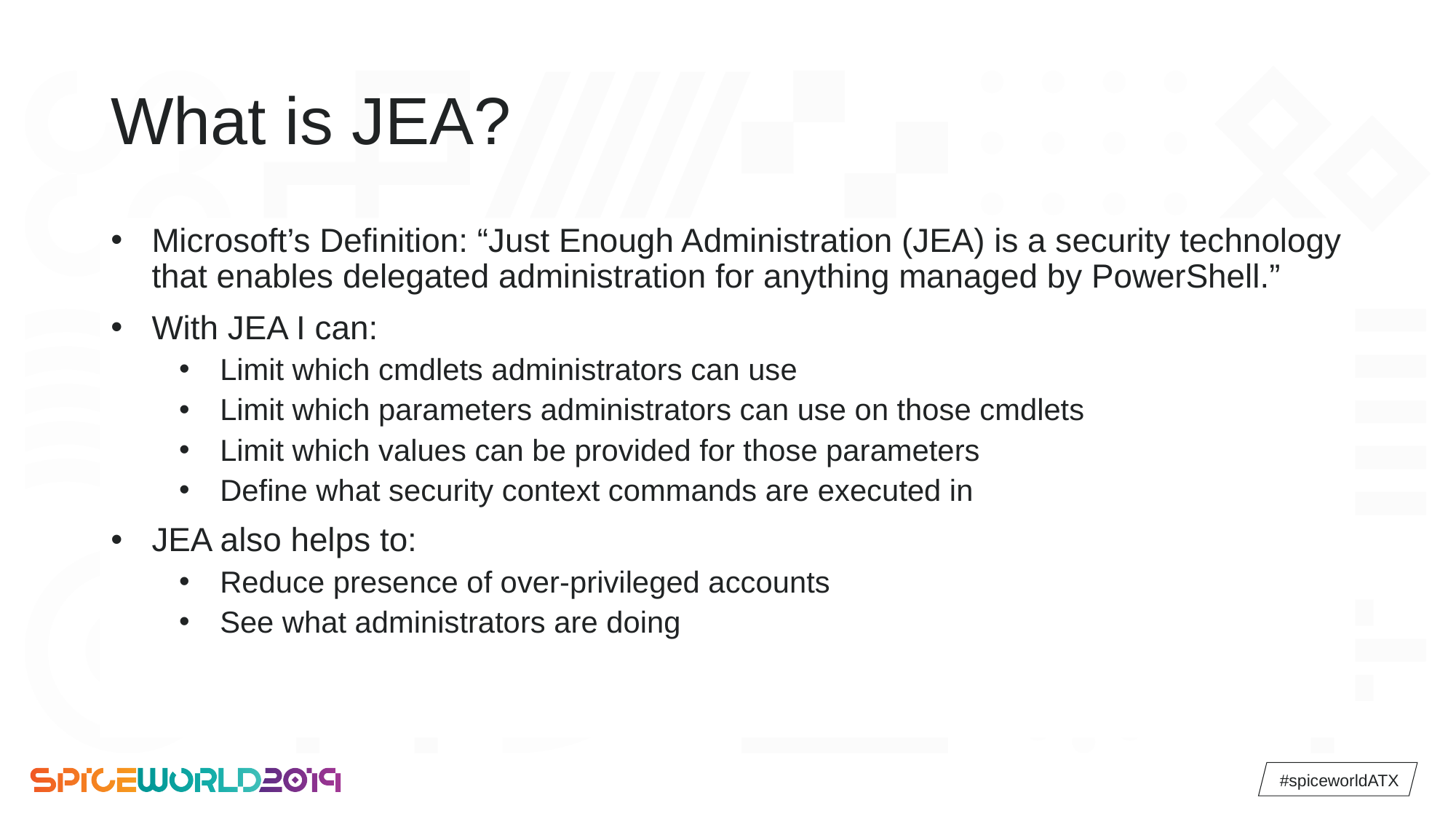

# What is JEA?
Microsoft’s Definition: “Just Enough Administration (JEA) is a security technology that enables delegated administration for anything managed by PowerShell.”
With JEA I can:
Limit which cmdlets administrators can use
Limit which parameters administrators can use on those cmdlets
Limit which values can be provided for those parameters
Define what security context commands are executed in
JEA also helps to:
Reduce presence of over-privileged accounts
See what administrators are doing